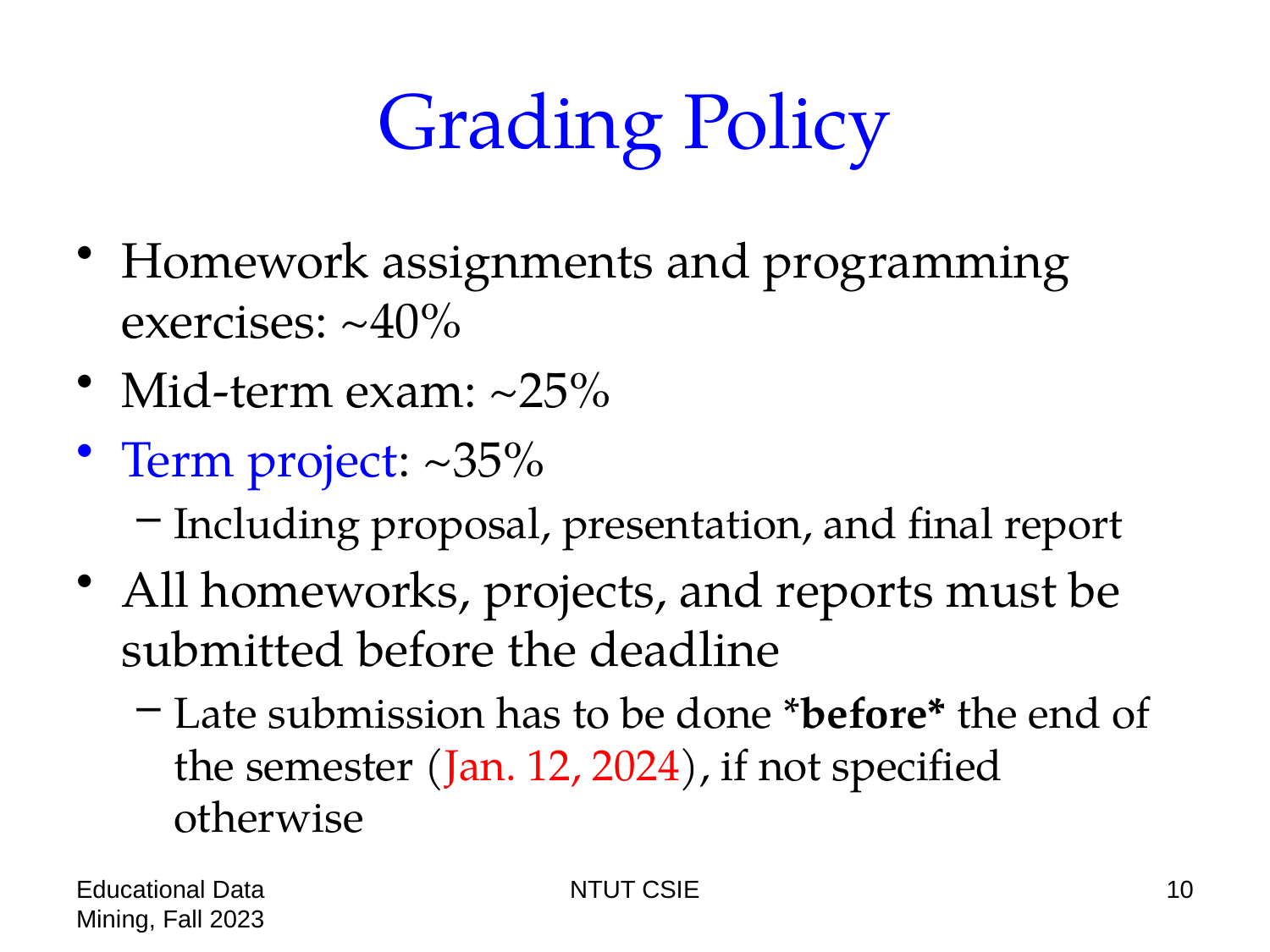

# Grading Policy
Homework assignments and programming exercises: ~40%
Mid-term exam: ~25%
Term project: ~35%
Including proposal, presentation, and final report
All homeworks, projects, and reports must be submitted before the deadline
Late submission has to be done *before* the end of the semester (Jan. 12, 2024), if not specified otherwise

Educational Data Mining, Fall 2023
NTUT CSIE
10